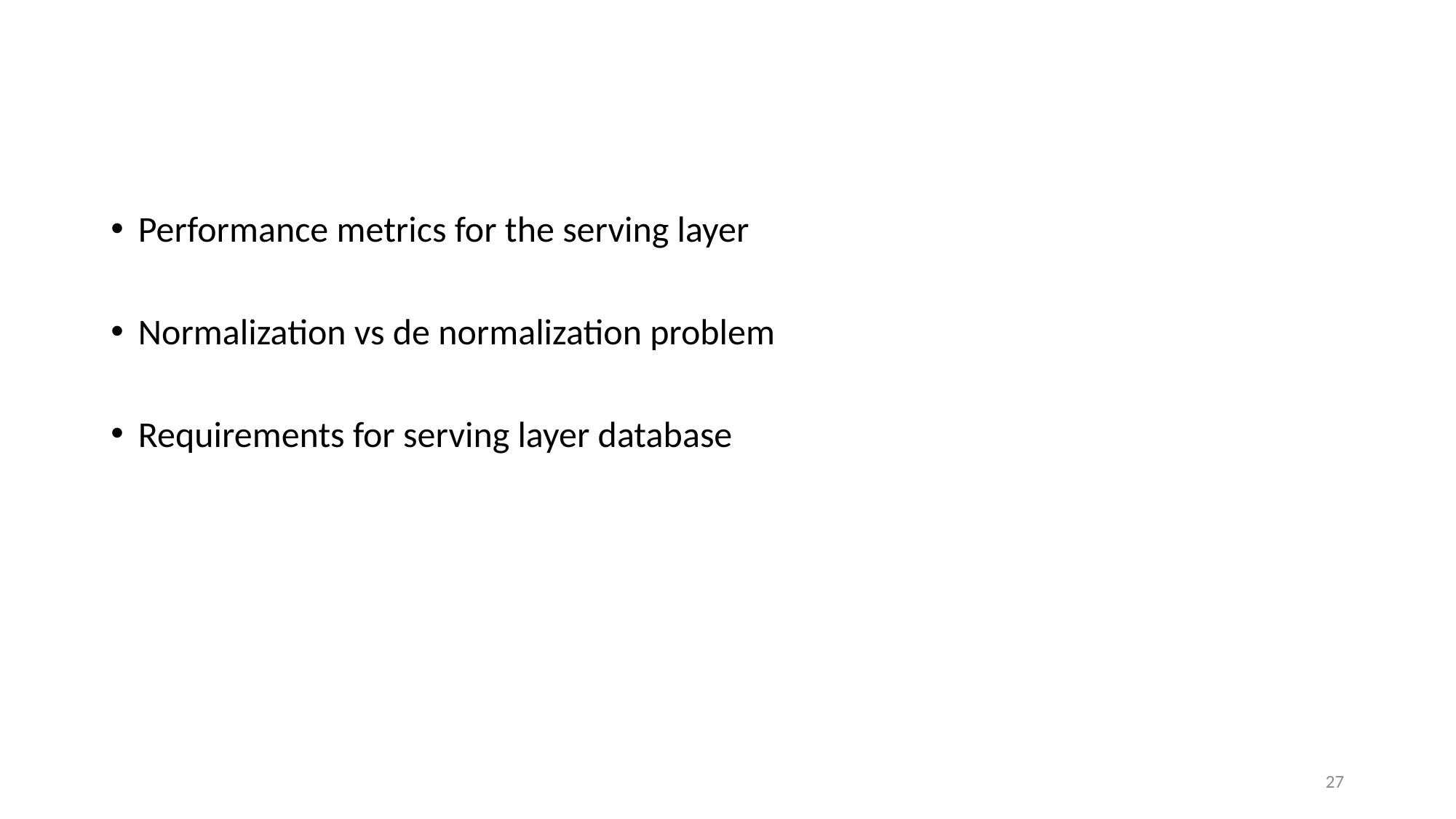

Performance metrics for the serving layer
Normalization vs de normalization problem
Requirements for serving layer database

27